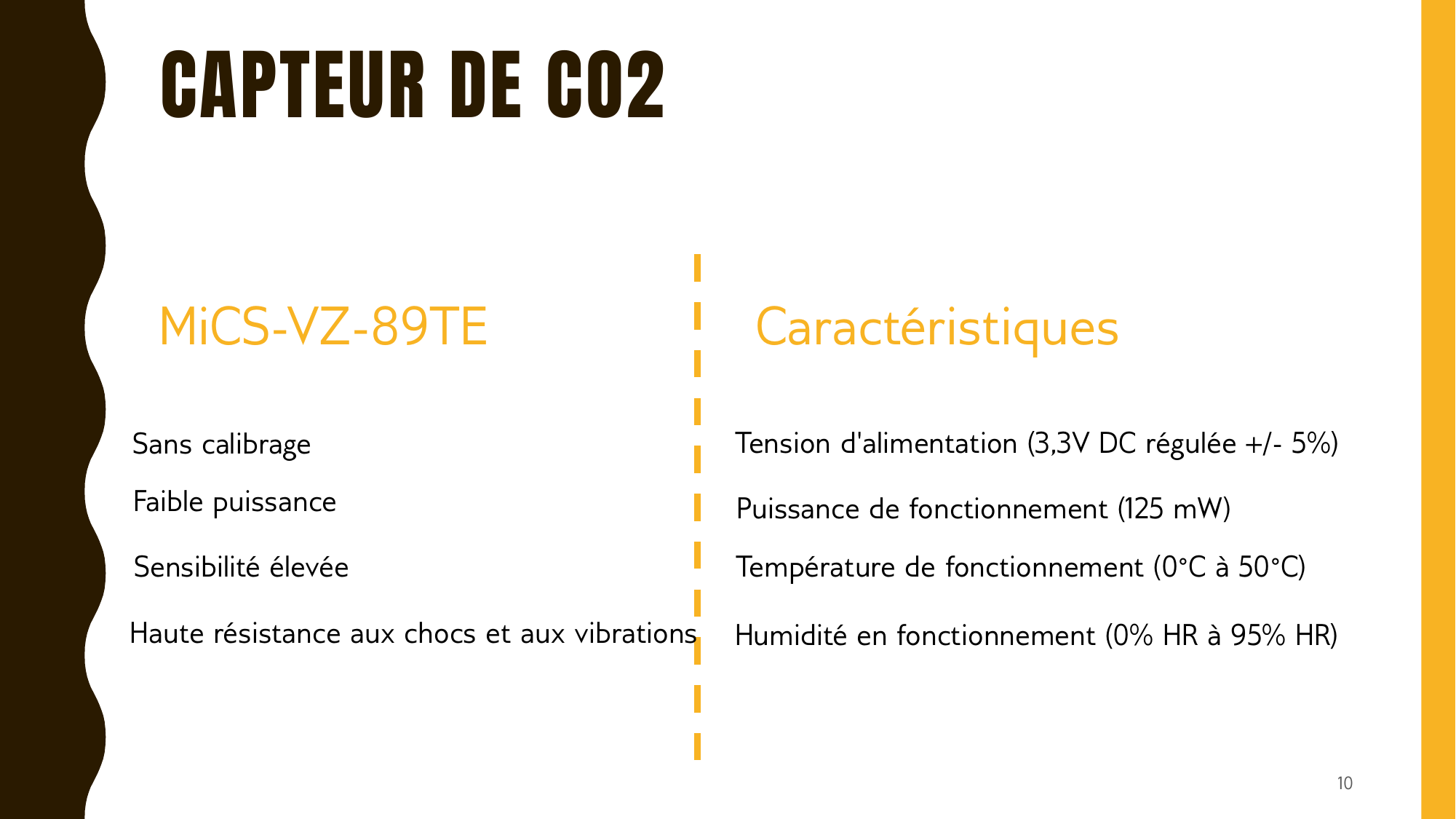

# Capteur de CO2
Caractéristiques
MiCS-VZ-89TE
Tension d'alimentation (3,3V DC régulée +/- 5%)
Sans calibrage
Faible puissance
Puissance de fonctionnement (125 mW)
Sensibilité élevée
Température de fonctionnement (0°C à 50°C)
Haute résistance aux chocs et aux vibrations
Humidité en fonctionnement (0% HR à 95% HR)
10